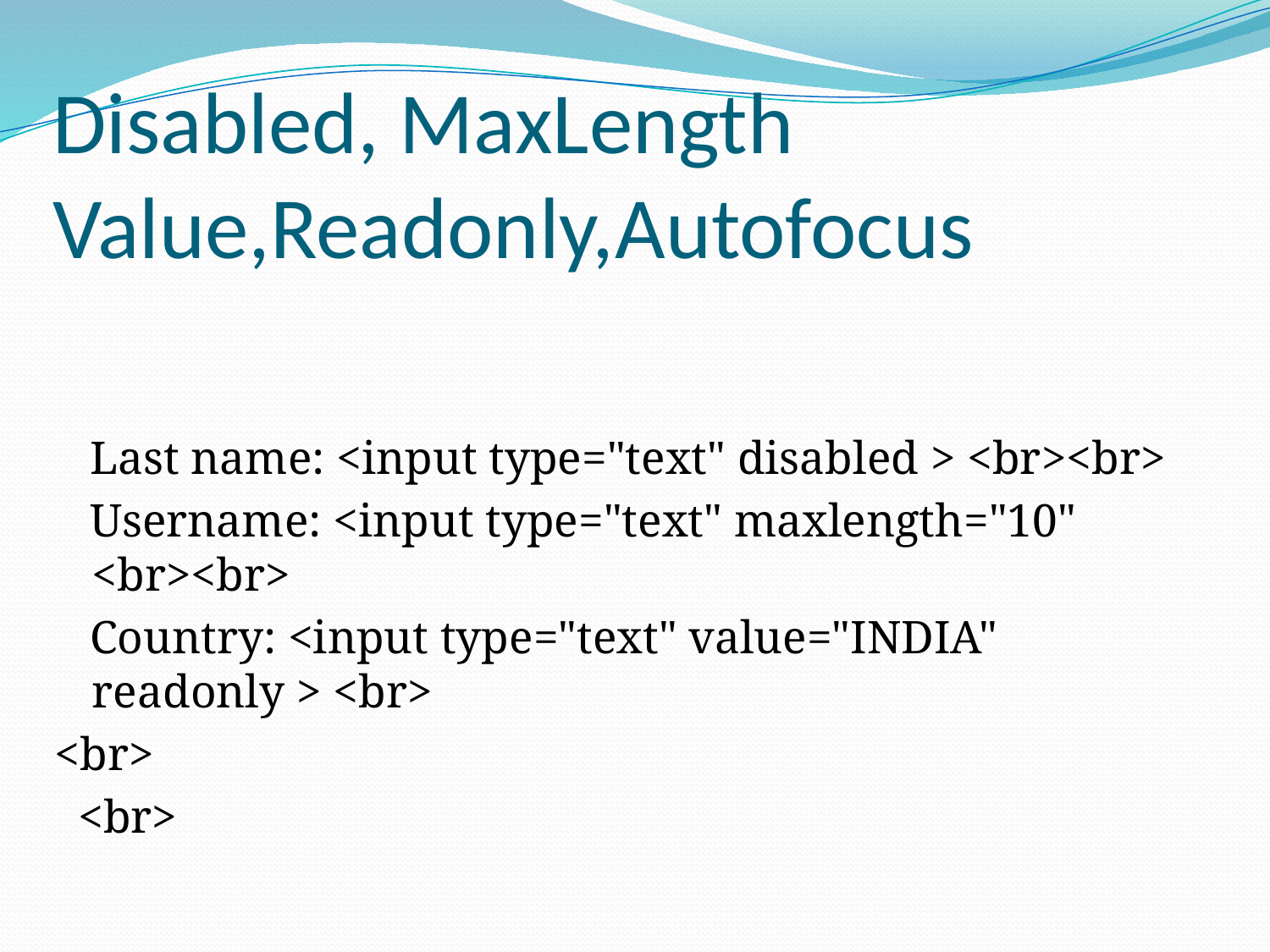

# Disabled, MaxLength Value,Readonly,Autofocus

   Last name: <input type="text" disabled > <br><br>
   Username: <input type="text" maxlength="10" <br><br>
   Country: <input type="text" value="INDIA" readonly > <br>
<br>
  <br>